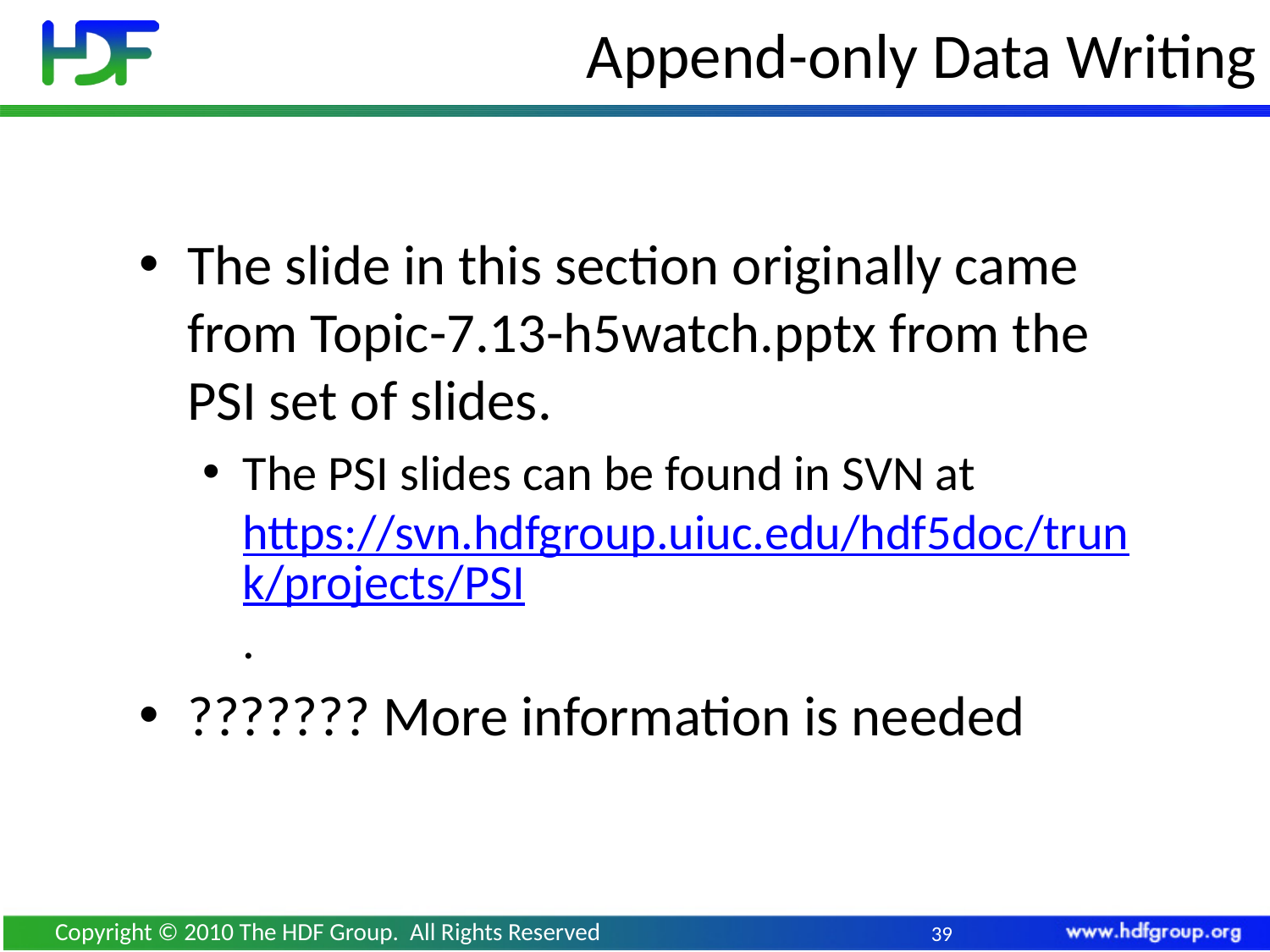

# Append-only Data Writing
The slide in this section originally came from Topic-7.13-h5watch.pptx from the PSI set of slides.
The PSI slides can be found in SVN at https://svn.hdfgroup.uiuc.edu/hdf5doc/trunk/projects/PSI.
??????? More information is needed